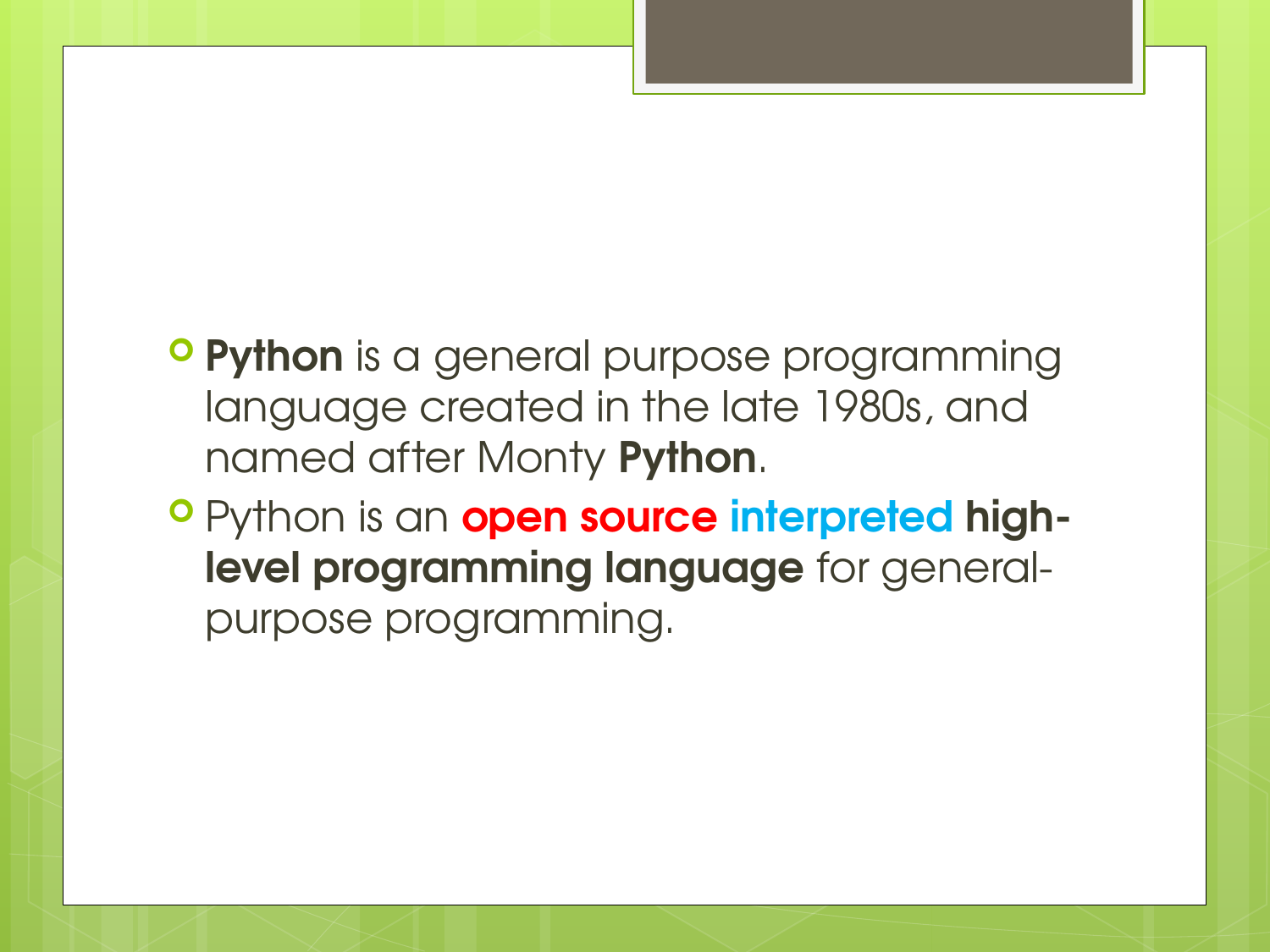

#
Python is a general purpose programming language created in the late 1980s, and named after Monty Python.
Python is an open source interpreted high-level programming language for general-purpose programming.